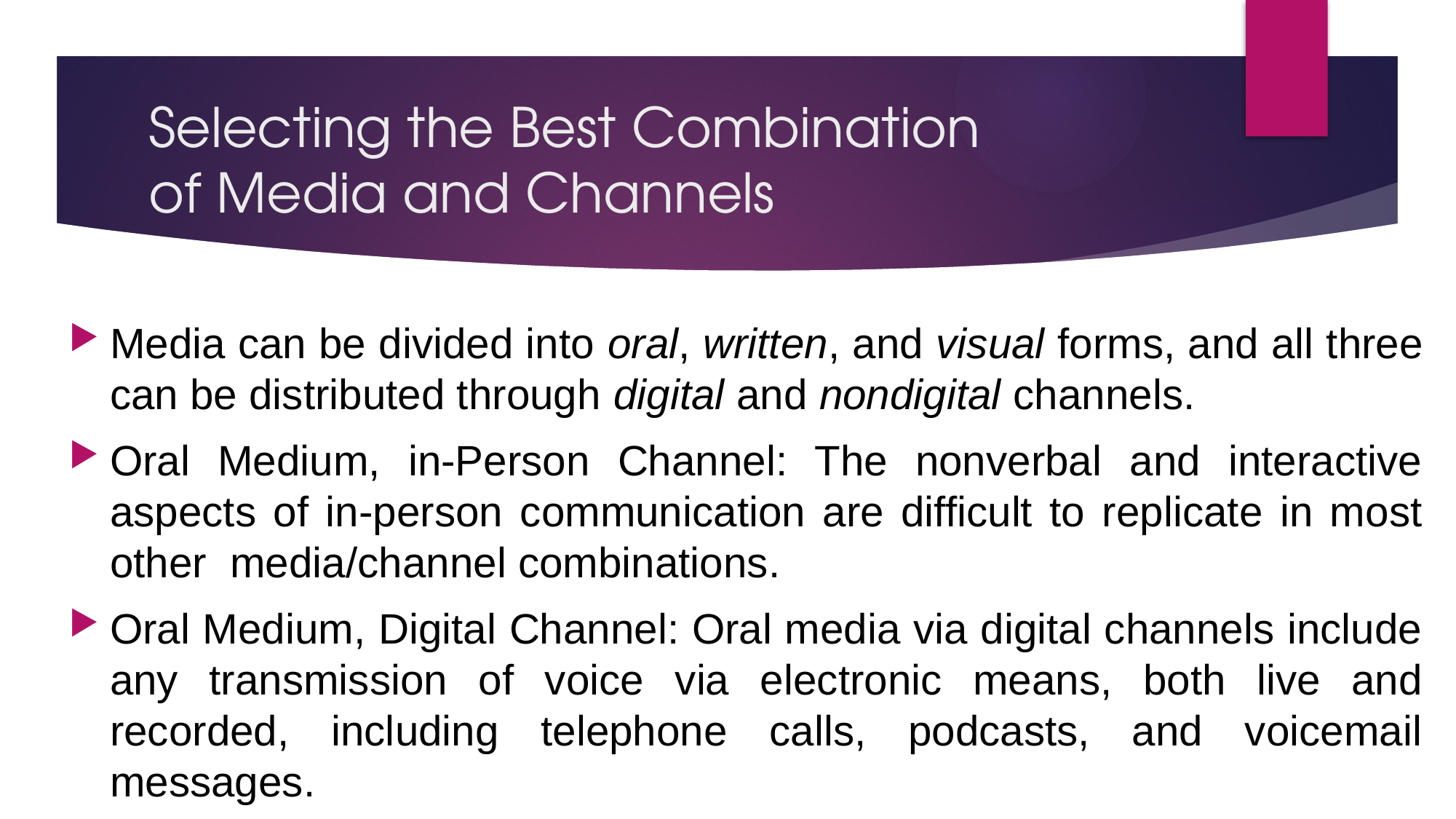

# Selecting the Best Combination of Media and Channels
Media can be divided into oral, written, and visual forms, and all three can be distributed through digital and nondigital channels.
Oral Medium, in-Person Channel: The nonverbal and interactive aspects of in-person communication are difficult to replicate in most other  media/channel combinations.
Oral Medium, Digital Channel: Oral media via digital channels include any transmission of voice via electronic means, both live and recorded, including telephone calls, podcasts, and voicemail messages.